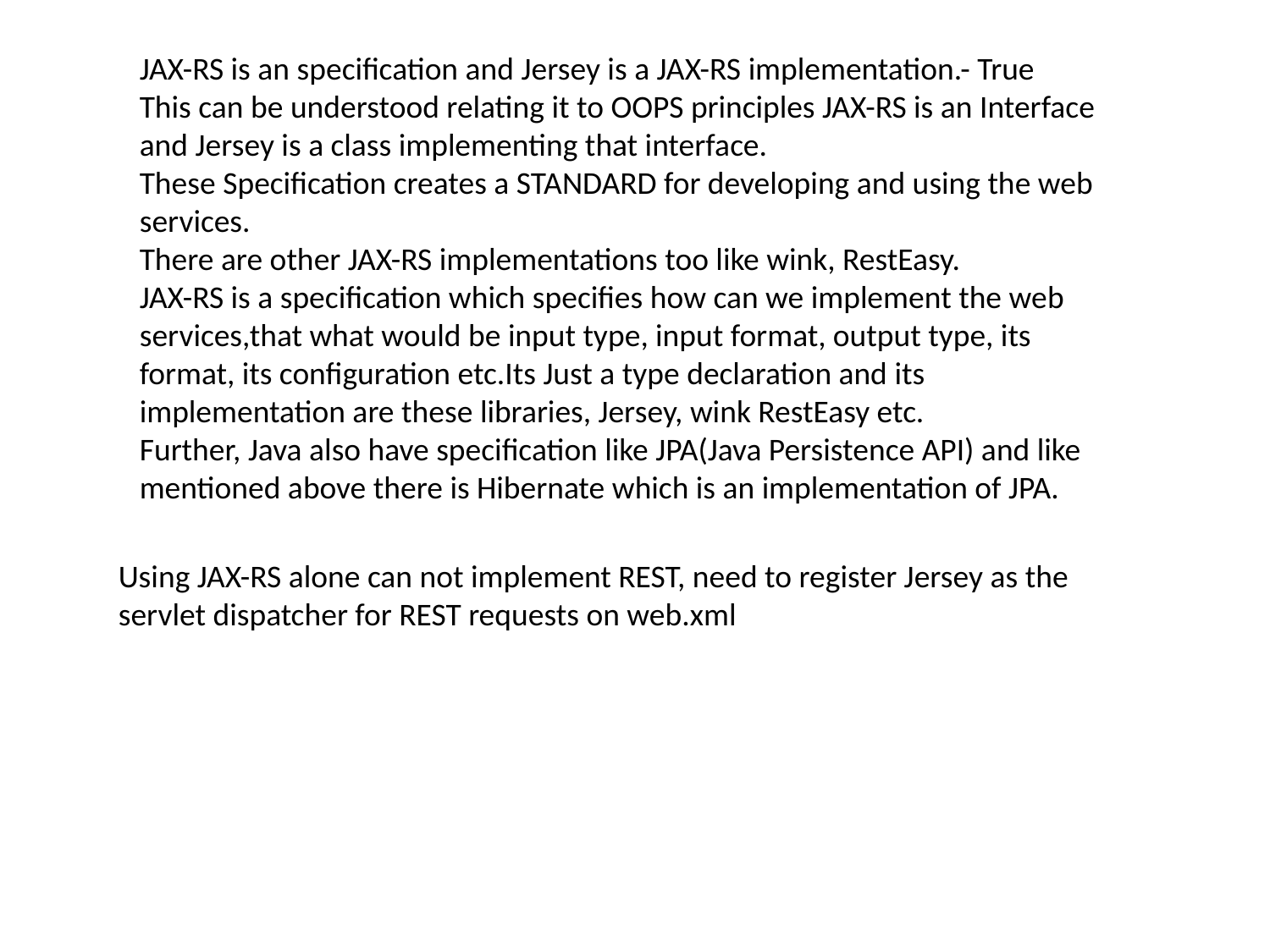

JAX-RS is an specification and Jersey is a JAX-RS implementation.- True
This can be understood relating it to OOPS principles JAX-RS is an Interface and Jersey is a class implementing that interface.
These Specification creates a STANDARD for developing and using the web services.
There are other JAX-RS implementations too like wink, RestEasy.
JAX-RS is a specification which specifies how can we implement the web services,that what would be input type, input format, output type, its format, its configuration etc.Its Just a type declaration and its implementation are these libraries, Jersey, wink RestEasy etc.
Further, Java also have specification like JPA(Java Persistence API) and like mentioned above there is Hibernate which is an implementation of JPA.
Using JAX-RS alone can not implement REST, need to register Jersey as the servlet dispatcher for REST requests on web.xml